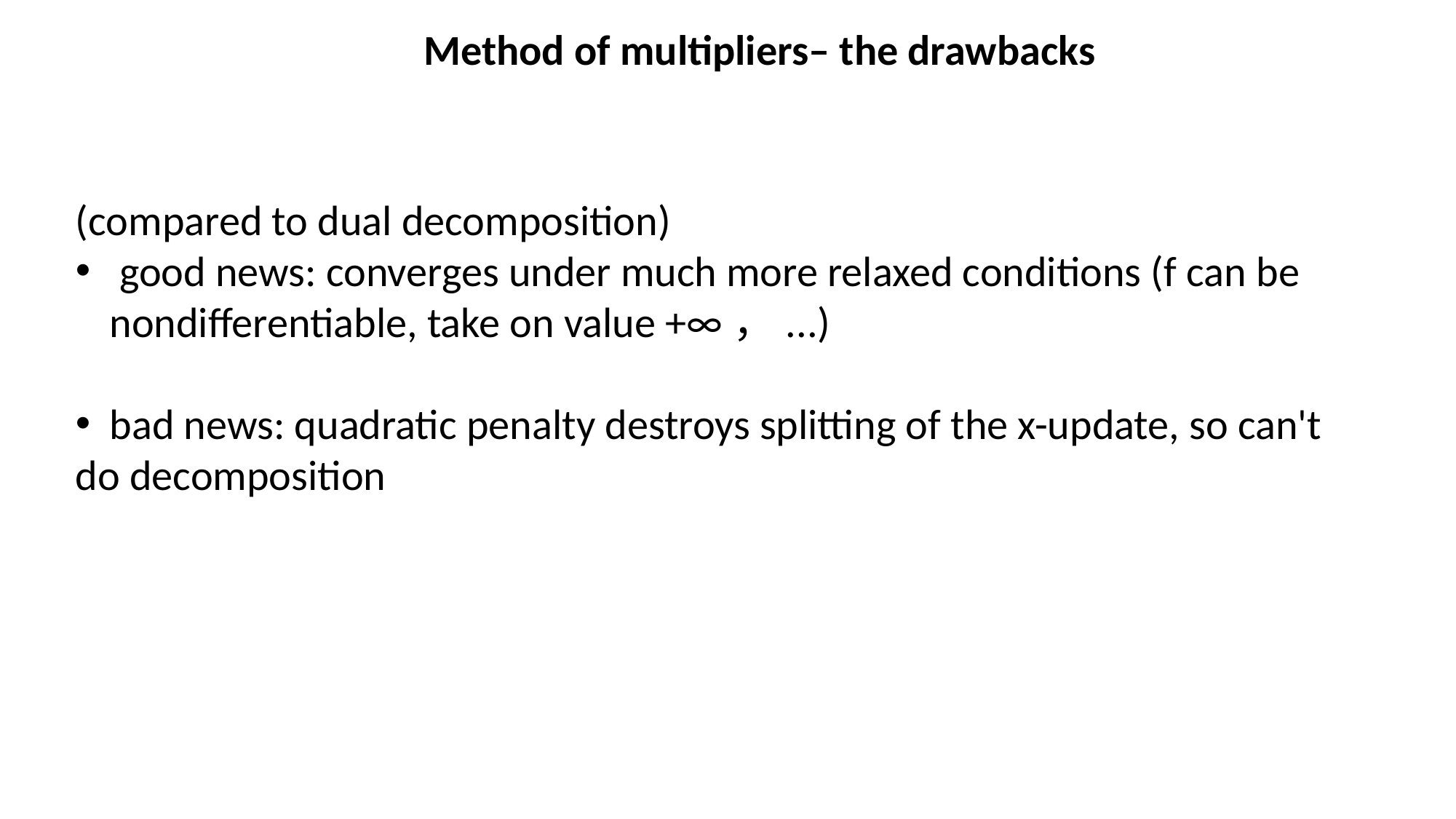

Method of multipliers– the drawbacks
(compared to dual decomposition)
 good news: converges under much more relaxed conditions (f can be nondifferentiable, take on value +∞，...)

bad news: quadratic penalty destroys splitting of the x-update, so can't
do decomposition